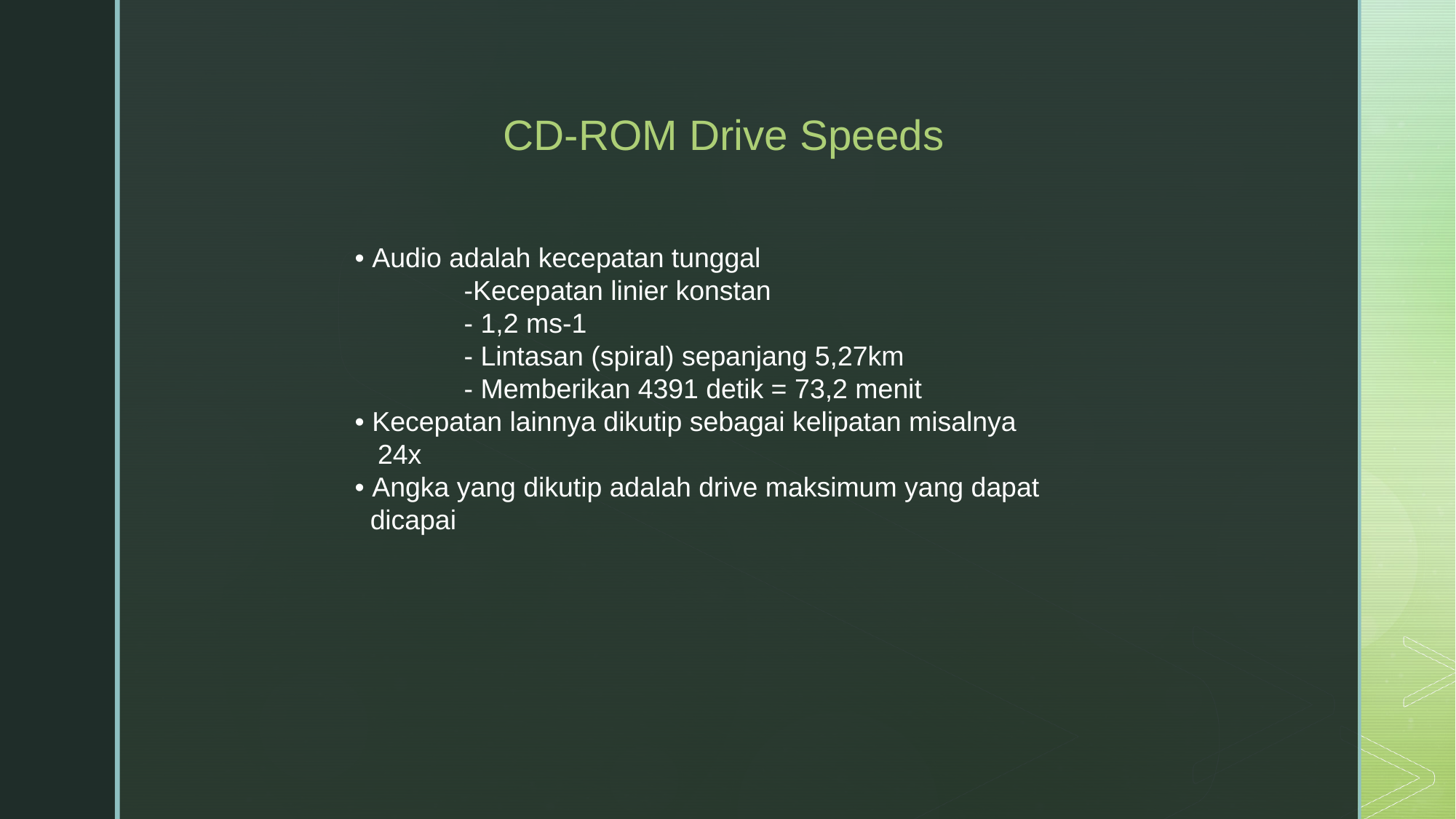

CD-ROM Drive Speeds
• Audio adalah kecepatan tunggal
	-Kecepatan linier konstan
	- 1,2 ms-1
	- Lintasan (spiral) sepanjang 5,27km
	- Memberikan 4391 detik = 73,2 menit
• Kecepatan lainnya dikutip sebagai kelipatan misalnya
   24x
• Angka yang dikutip adalah drive maksimum yang dapat
  dicapai